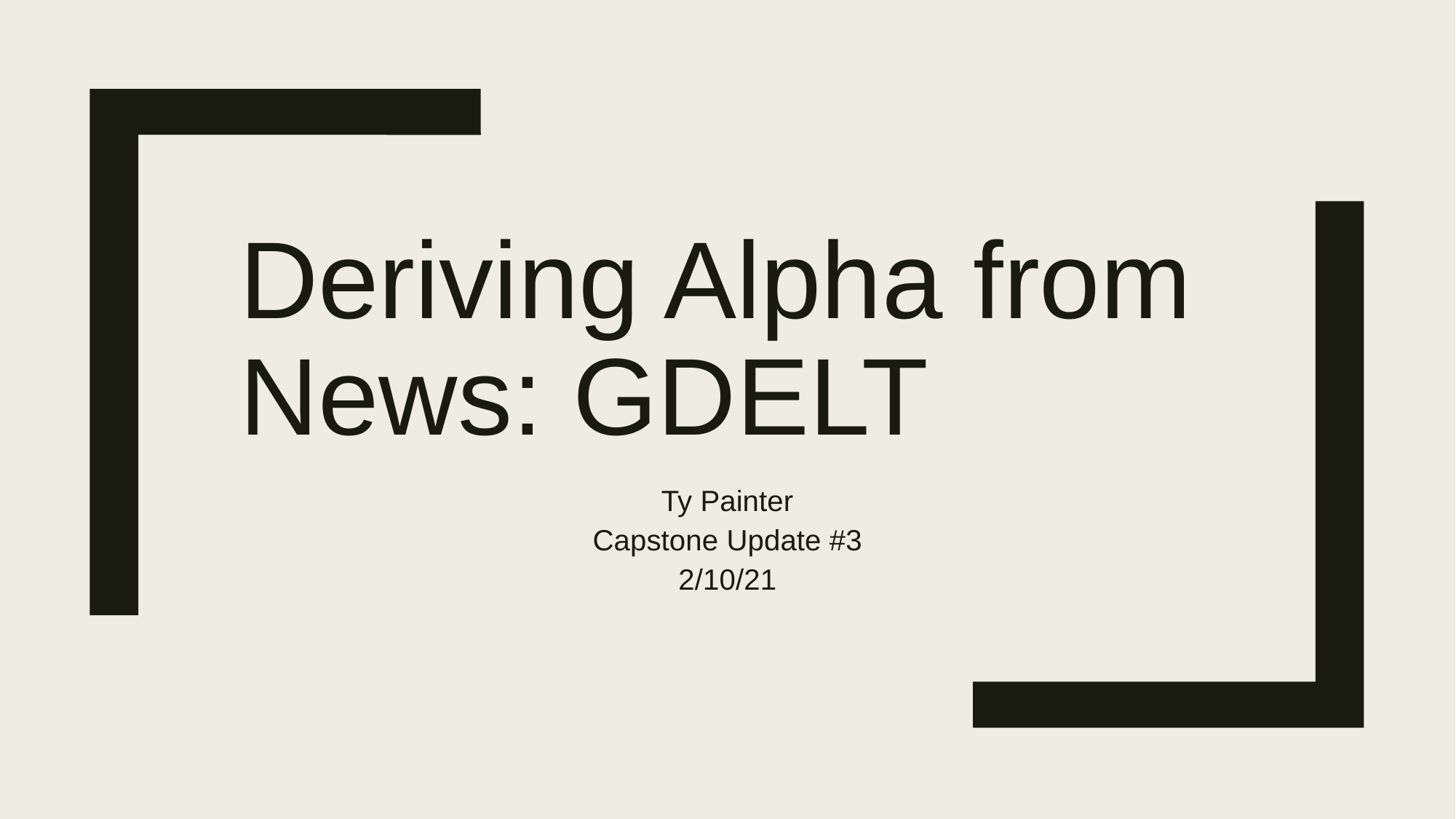

# Deriving Alpha from News: GDELT
Ty Painter
Capstone Update #3
2/10/21